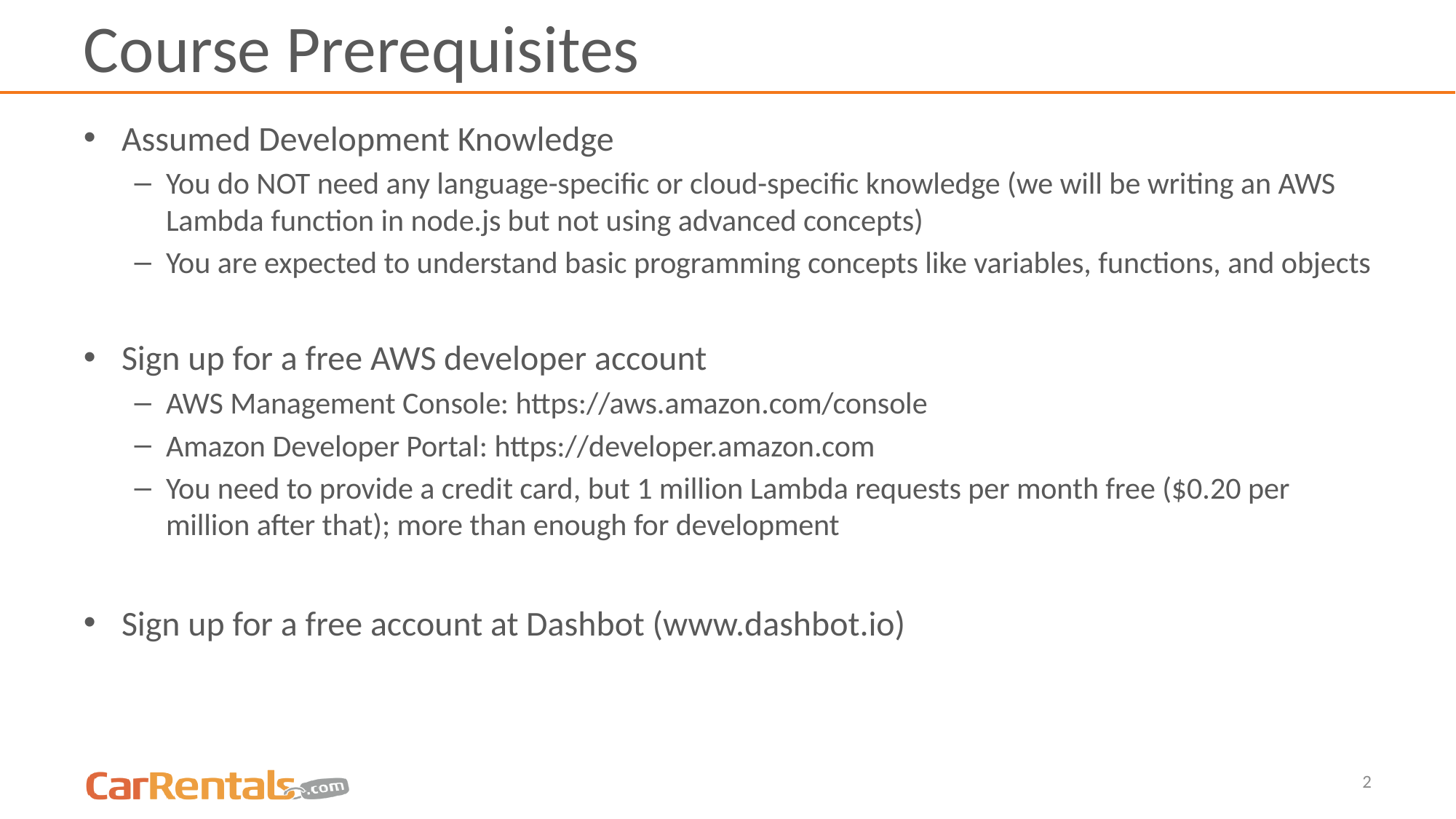

# Course Prerequisites
Assumed Development Knowledge
You do NOT need any language-specific or cloud-specific knowledge (we will be writing an AWS Lambda function in node.js but not using advanced concepts)
You are expected to understand basic programming concepts like variables, functions, and objects

Sign up for a free AWS developer account
AWS Management Console: https://aws.amazon.com/console
Amazon Developer Portal: https://developer.amazon.com
You need to provide a credit card, but 1 million Lambda requests per month free ($0.20 per million after that); more than enough for development

Sign up for a free account at Dashbot (www.dashbot.io)

2